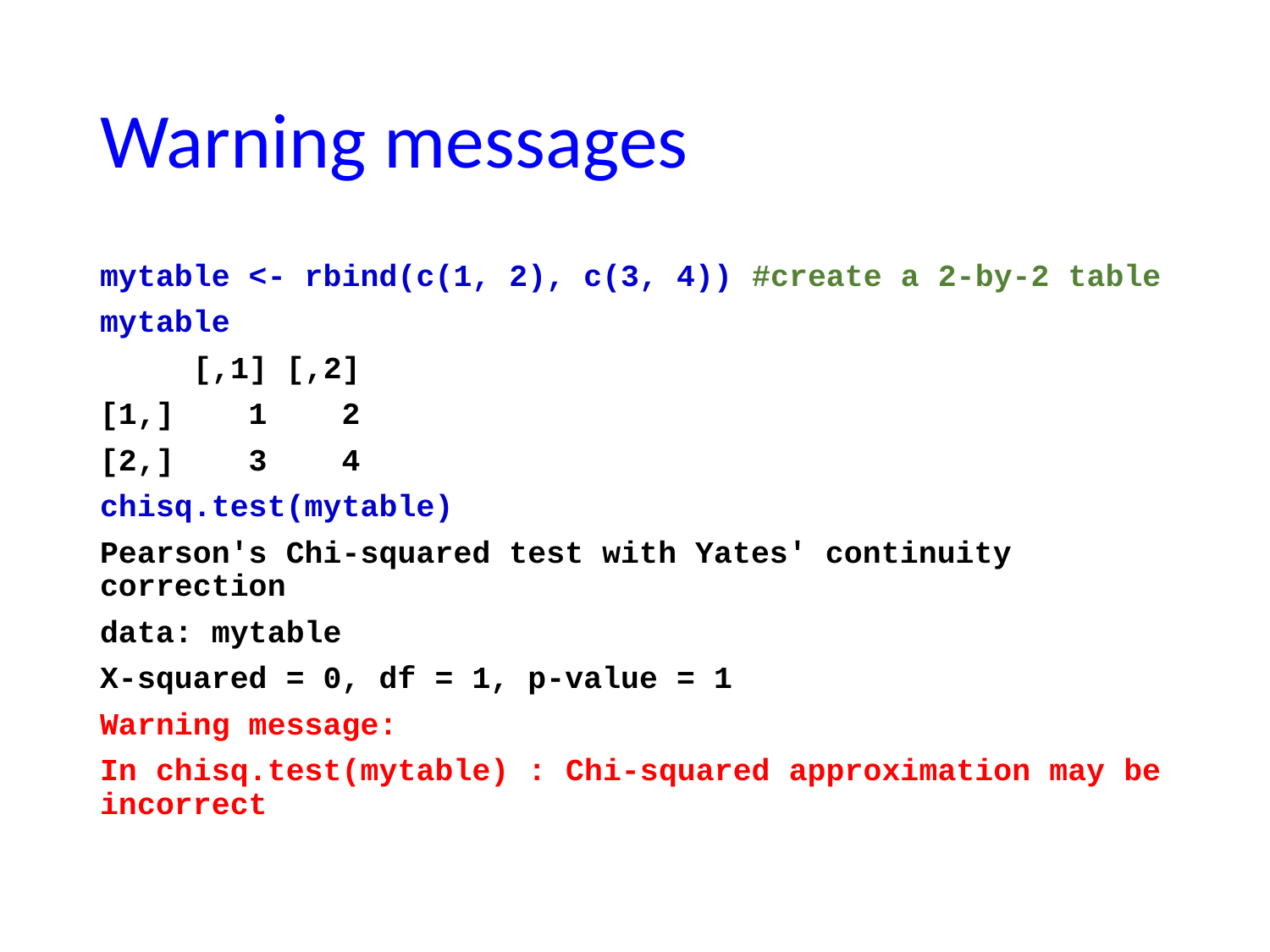

# Warning messages
mytable <- rbind(c(1, 2), c(3, 4)) #create a 2-by-2 table
mytable
     [,1] [,2]
[1,]    1    2
[2,]    3    4
chisq.test(mytable)
Pearson's Chi-squared test with Yates' continuity correction
data: mytable
X-squared = 0, df = 1, p-value = 1
Warning message:
In chisq.test(mytable) : Chi-squared approximation may be incorrect